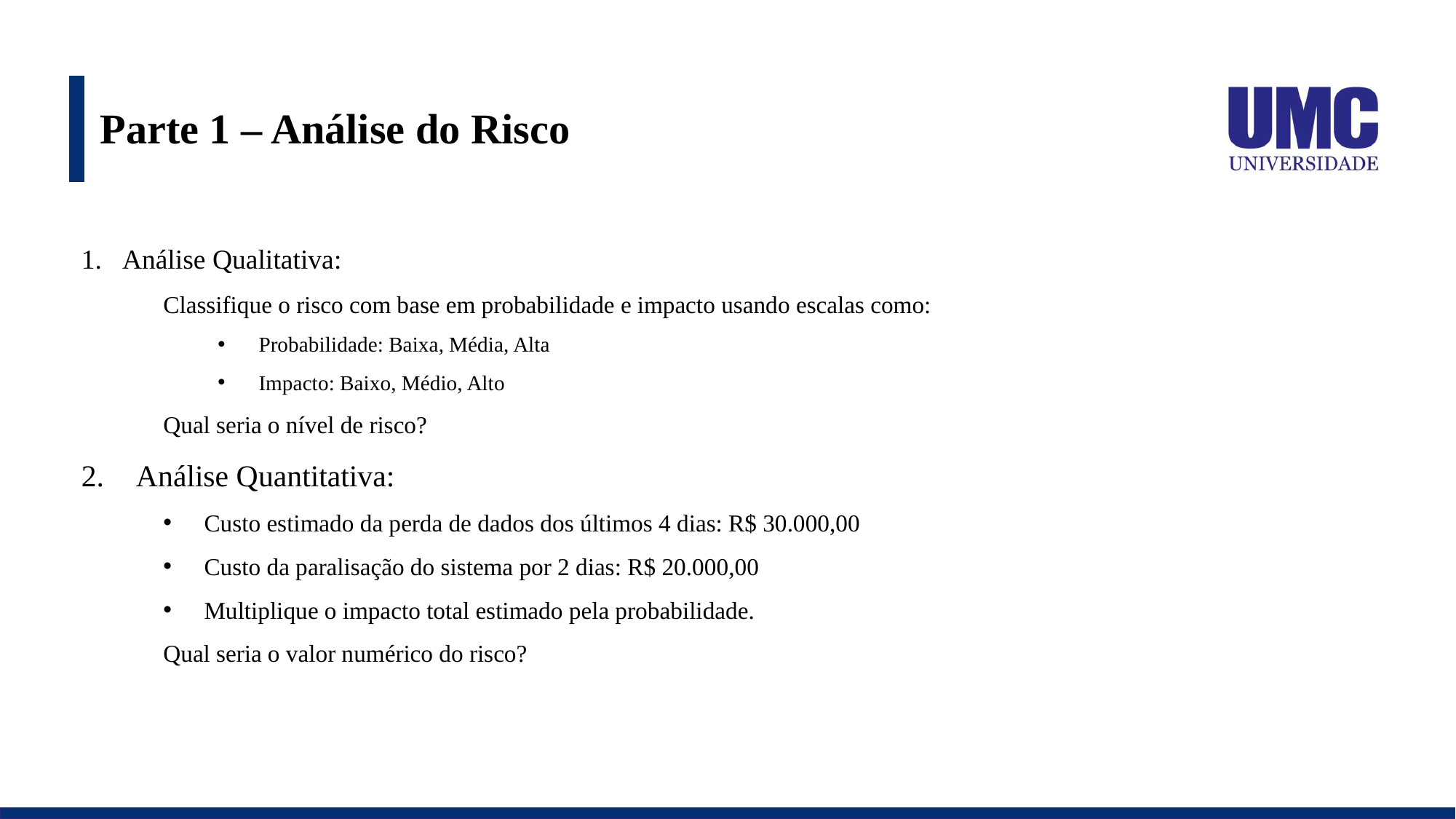

# Parte 1 – Análise do Risco
Análise Qualitativa:
Classifique o risco com base em probabilidade e impacto usando escalas como:
Probabilidade: Baixa, Média, Alta
Impacto: Baixo, Médio, Alto
Qual seria o nível de risco?
Análise Quantitativa:
Custo estimado da perda de dados dos últimos 4 dias: R$ 30.000,00
Custo da paralisação do sistema por 2 dias: R$ 20.000,00
Multiplique o impacto total estimado pela probabilidade.
Qual seria o valor numérico do risco?